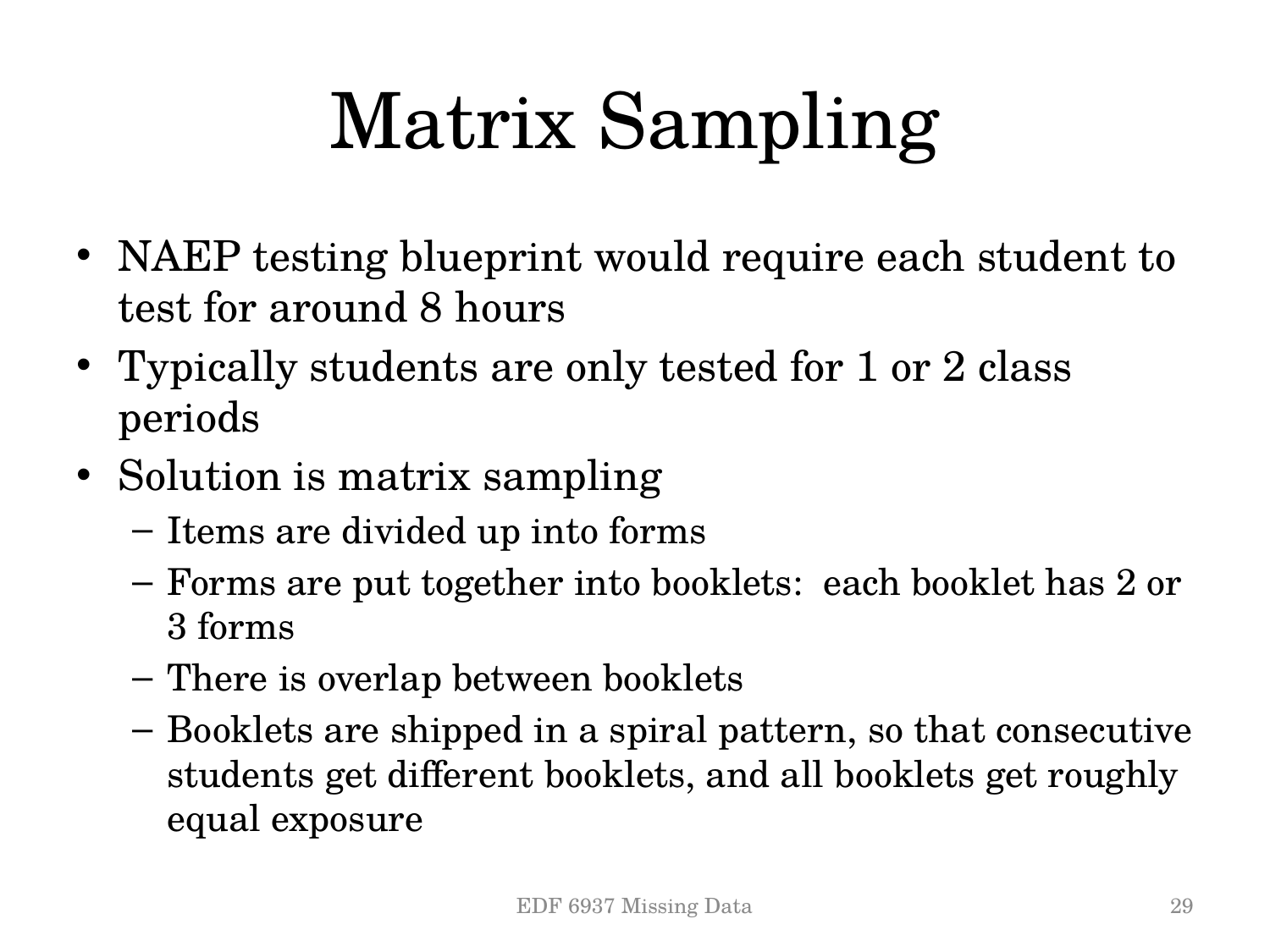

# Matrix Sampling
NAEP testing blueprint would require each student to test for around 8 hours
Typically students are only tested for 1 or 2 class periods
Solution is matrix sampling
Items are divided up into forms
Forms are put together into booklets:  each booklet has 2 or 3 forms
There is overlap between booklets
Booklets are shipped in a spiral pattern, so that consecutive students get different booklets, and all booklets get roughly equal exposure
EDF 6937 Missing Data
29